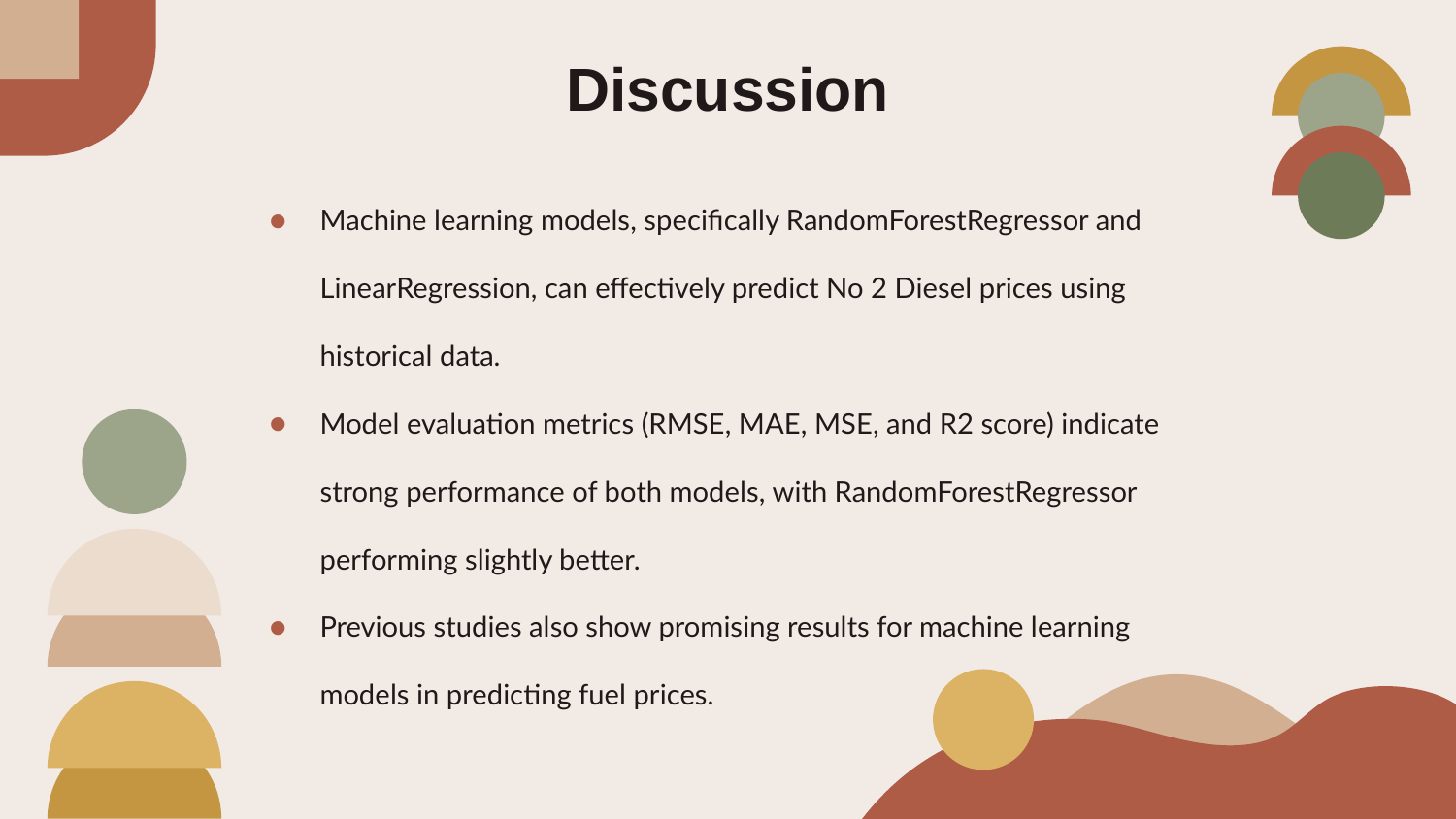

# Discussion

Machine learning models, specifically RandomForestRegressor and LinearRegression, can effectively predict No 2 Diesel prices using historical data.
Model evaluation metrics (RMSE, MAE, MSE, and R2 score) indicate strong performance of both models, with RandomForestRegressor performing slightly better.
Previous studies also show promising results for machine learning models in predicting fuel prices.